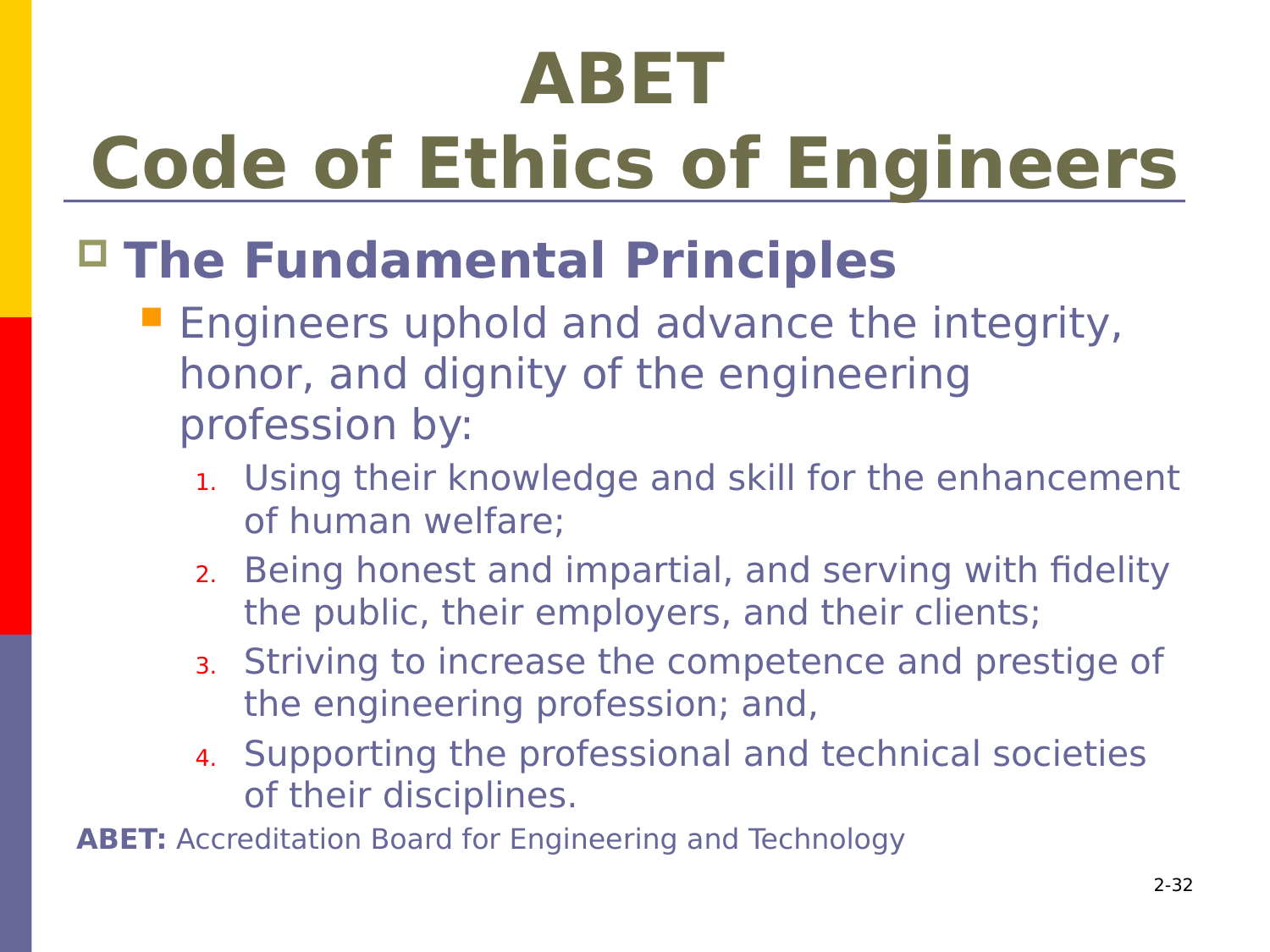

# ABET Code of Ethics of Engineers
The Fundamental Principles
Engineers uphold and advance the integrity, honor, and dignity of the engineering profession by:
Using their knowledge and skill for the enhancement of human welfare;
Being honest and impartial, and serving with fidelity the public, their employers, and their clients;
Striving to increase the competence and prestige of the engineering profession; and,
Supporting the professional and technical societies of their disciplines.
ABET: Accreditation Board for Engineering and Technology
2-32